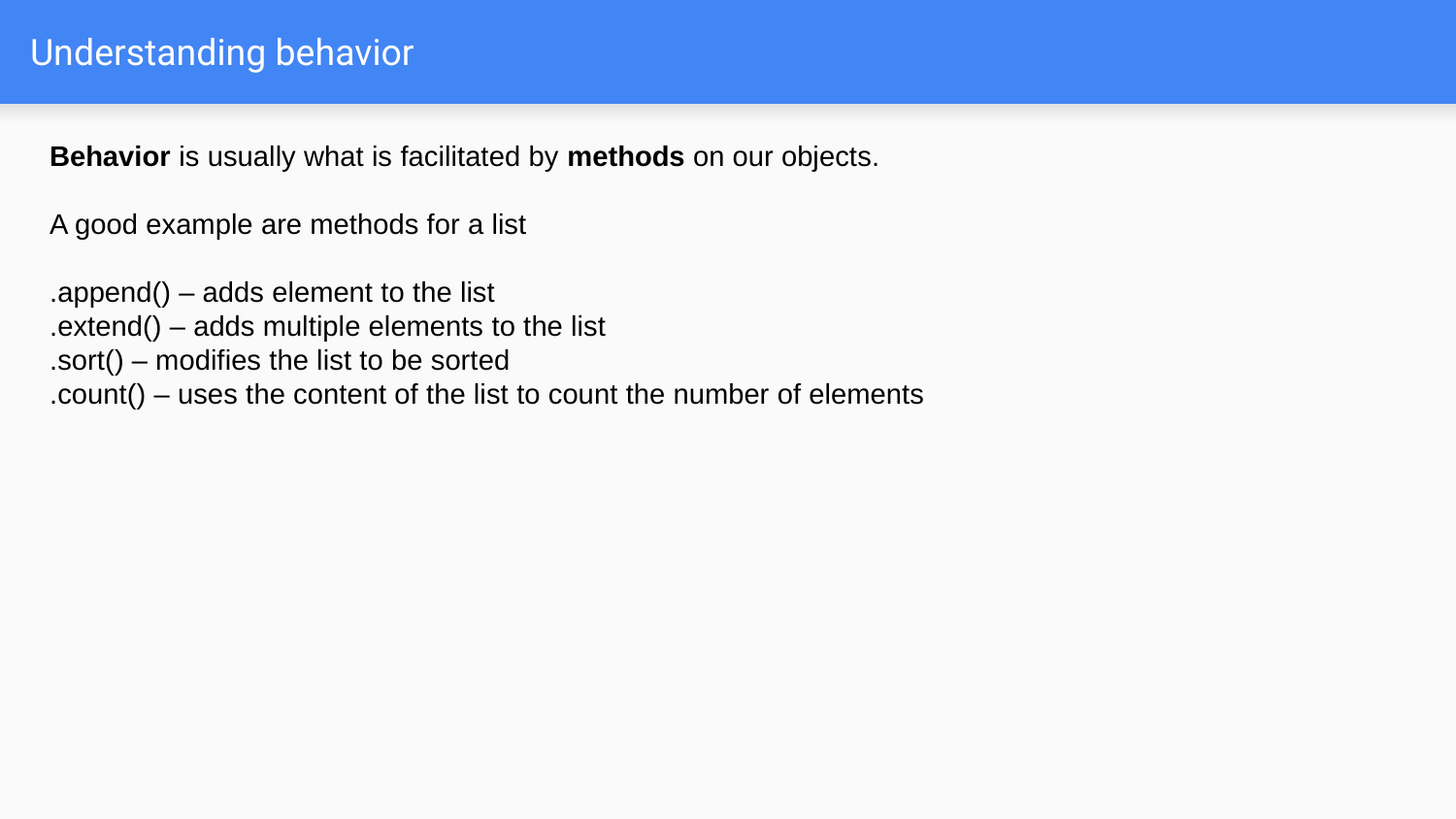

# Understanding behavior
Behavior is usually what is facilitated by methods on our objects.

A good example are methods for a list

.append() – adds element to the list
.extend() – adds multiple elements to the list
.sort() – modifies the list to be sorted
.count() – uses the content of the list to count the number of elements